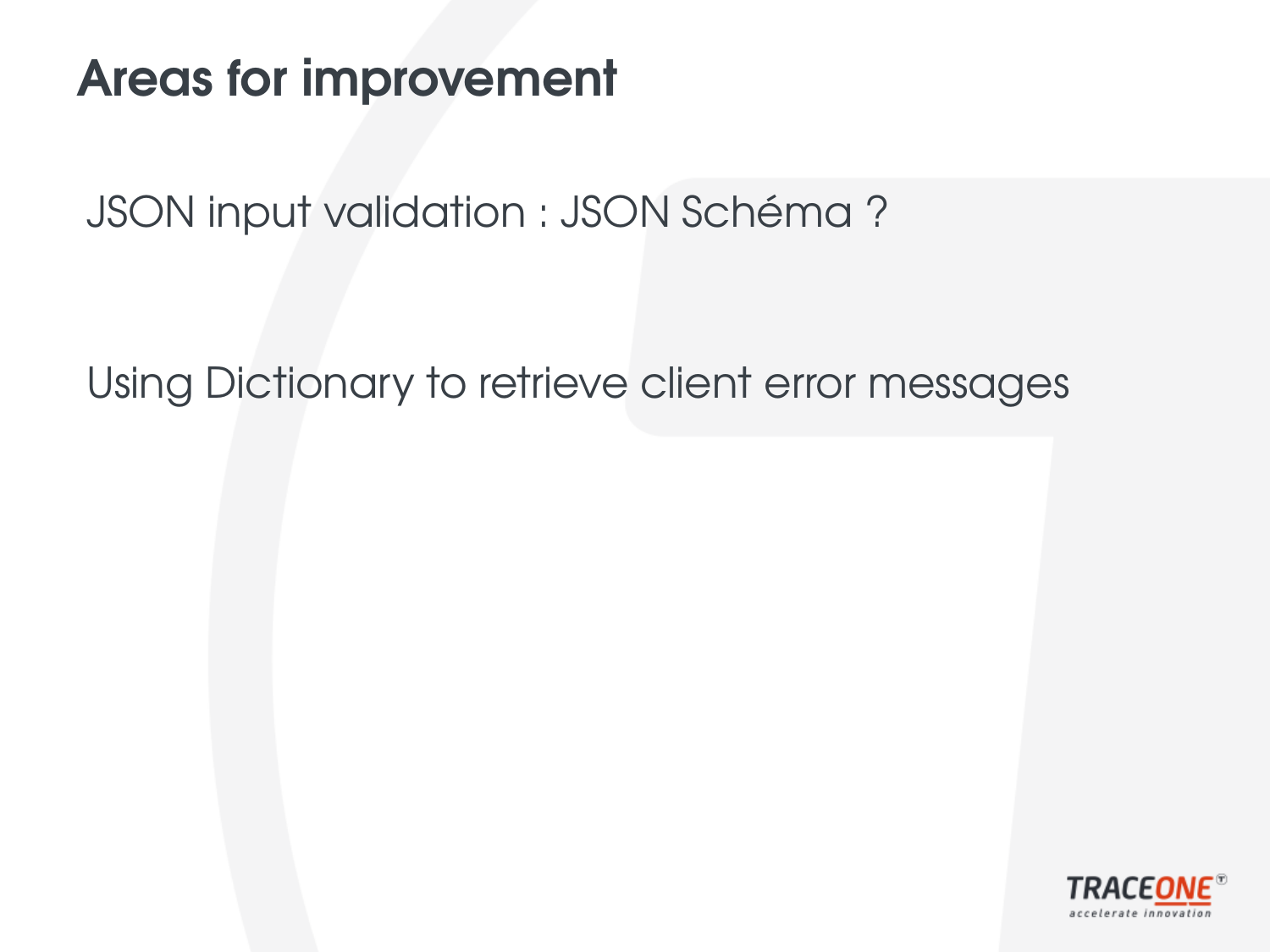

# Areas for improvement
JSON input validation : JSON Schéma ?
Using Dictionary to retrieve client error messages